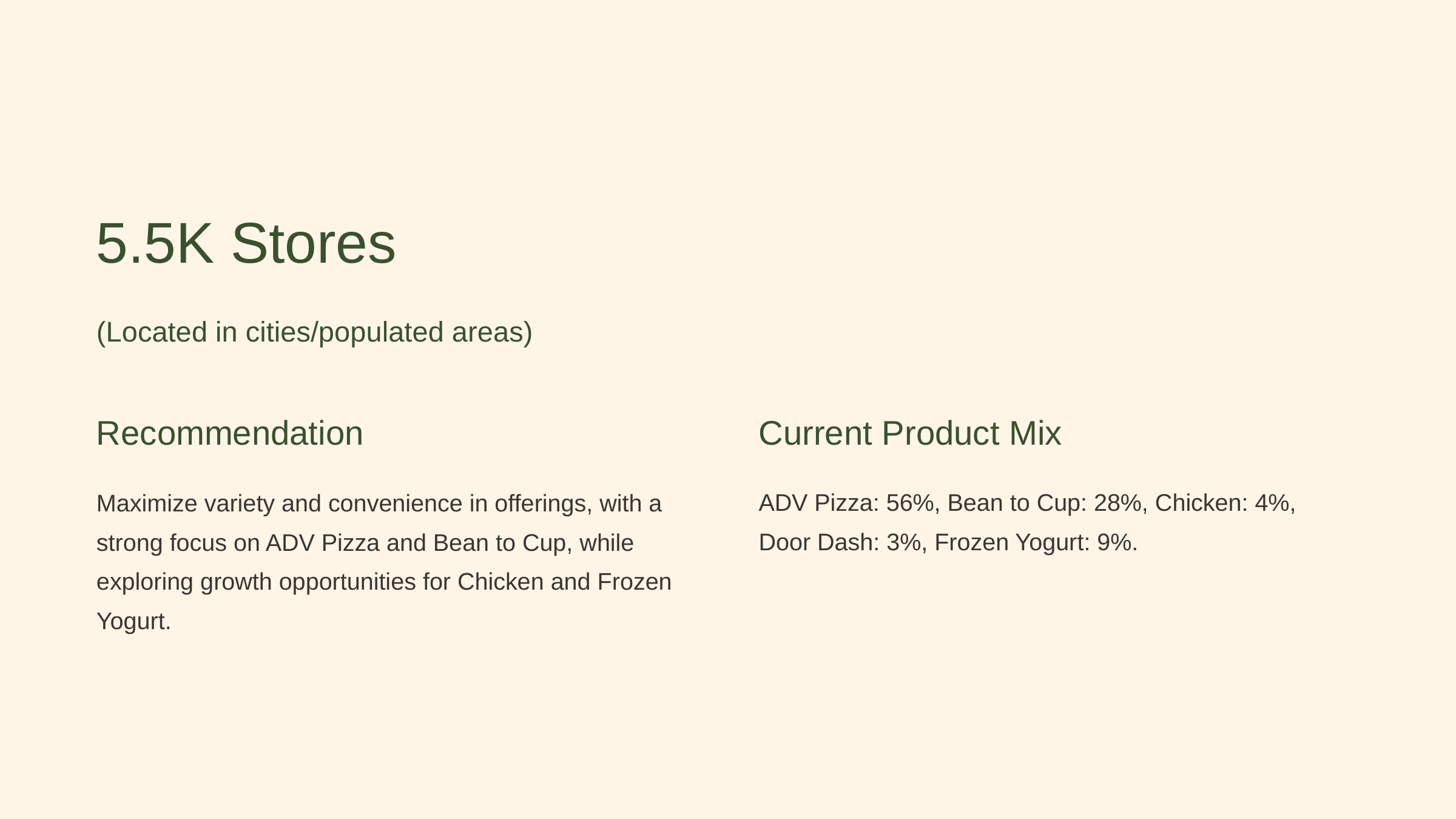

5.5K Stores
(Located in cities/populated areas)
Recommendation
Current Product Mix
ADV Pizza: 56%, Bean to Cup: 28%, Chicken: 4%, Door Dash: 3%, Frozen Yogurt: 9%.
Maximize variety and convenience in offerings, with a strong focus on ADV Pizza and Bean to Cup, while exploring growth opportunities for Chicken and Frozen Yogurt.